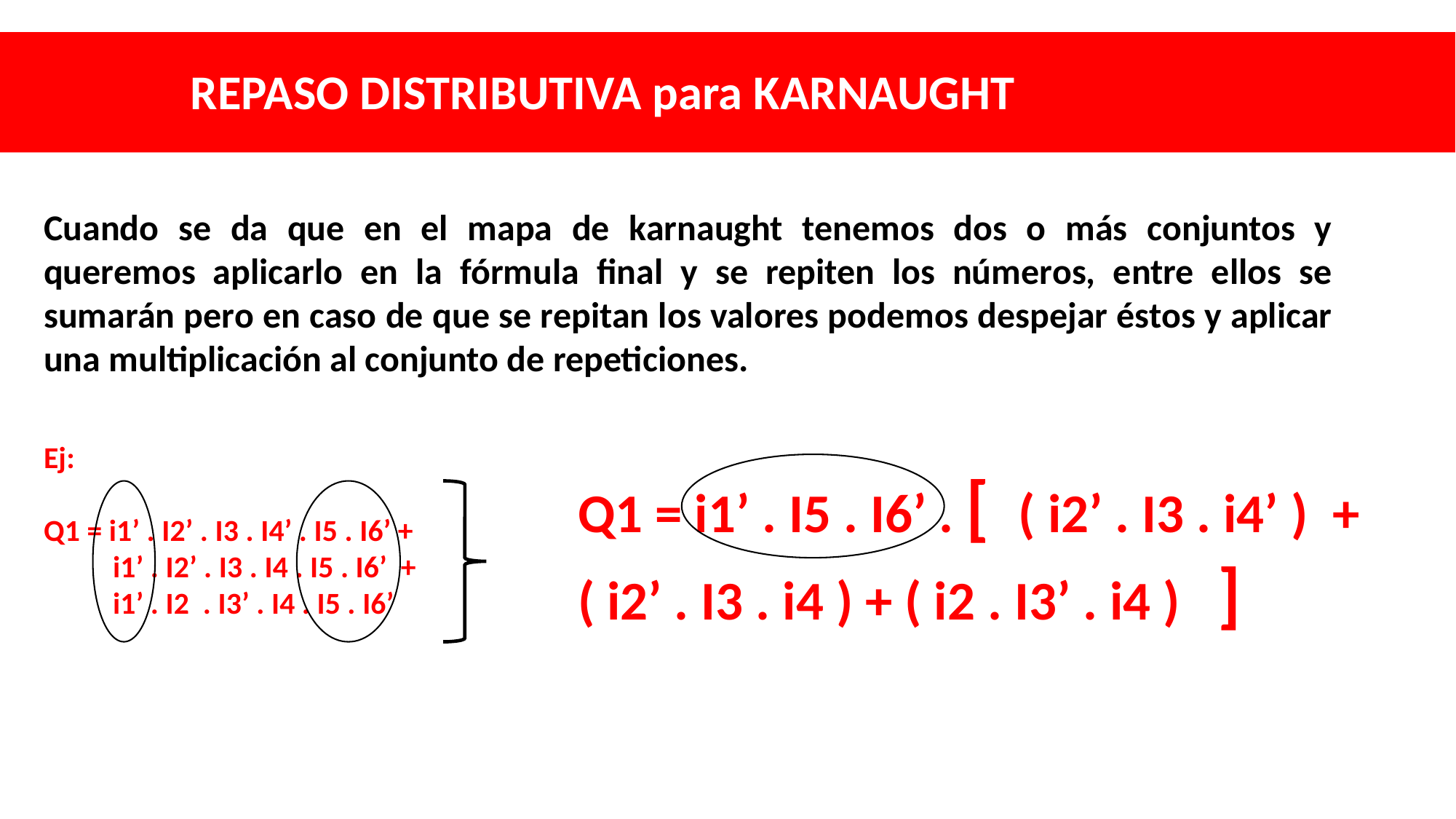

REPASO DISTRIBUTIVA para KARNAUGHT
Cuando se da que en el mapa de karnaught tenemos dos o más conjuntos y queremos aplicarlo en la fórmula final y se repiten los números, entre ellos se sumarán pero en caso de que se repitan los valores podemos despejar éstos y aplicar una multiplicación al conjunto de repeticiones.

Ej:

Q1 = i1’ . I2’ . I3 . I4’ . I5 . I6’ +
          i1’ . I2’ . I3 . I4 . I5 . I6’  +
          i1’ . I2  . I3’ . I4 . I5 . I6’
Q1 = i1’ . I5 . I6’ . [  ( i2’ . I3 . i4’ )  +
( i2’ . I3 . i4 ) + ( i2 . I3’ . i4 )   ]